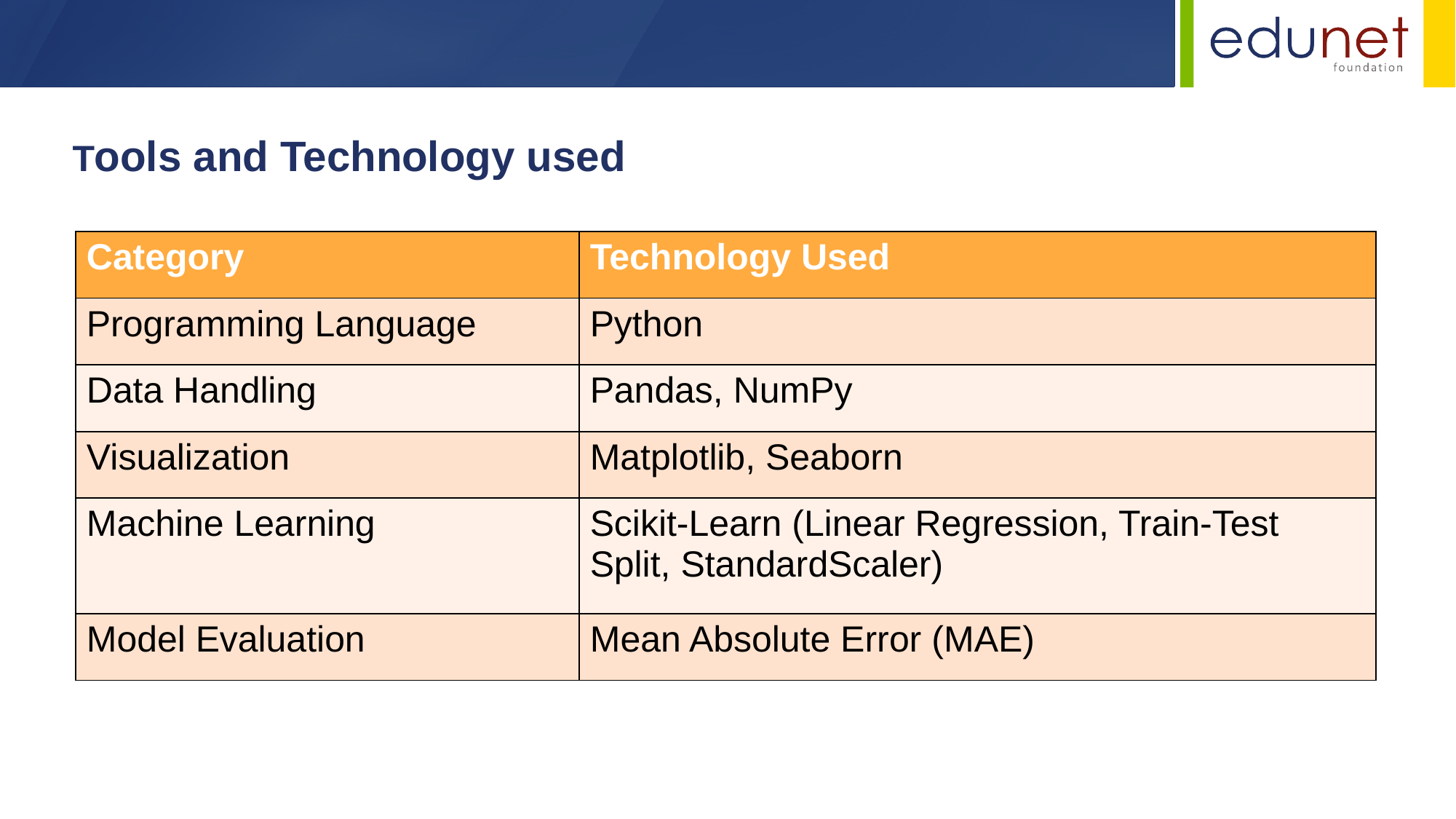

Tools and Technology used
| Category | Technology Used |
| --- | --- |
| Programming Language | Python |
| Data Handling | Pandas, NumPy |
| Visualization | Matplotlib, Seaborn |
| Machine Learning | Scikit-Learn (Linear Regression, Train-Test Split, StandardScaler) |
| Model Evaluation | Mean Absolute Error (MAE) |